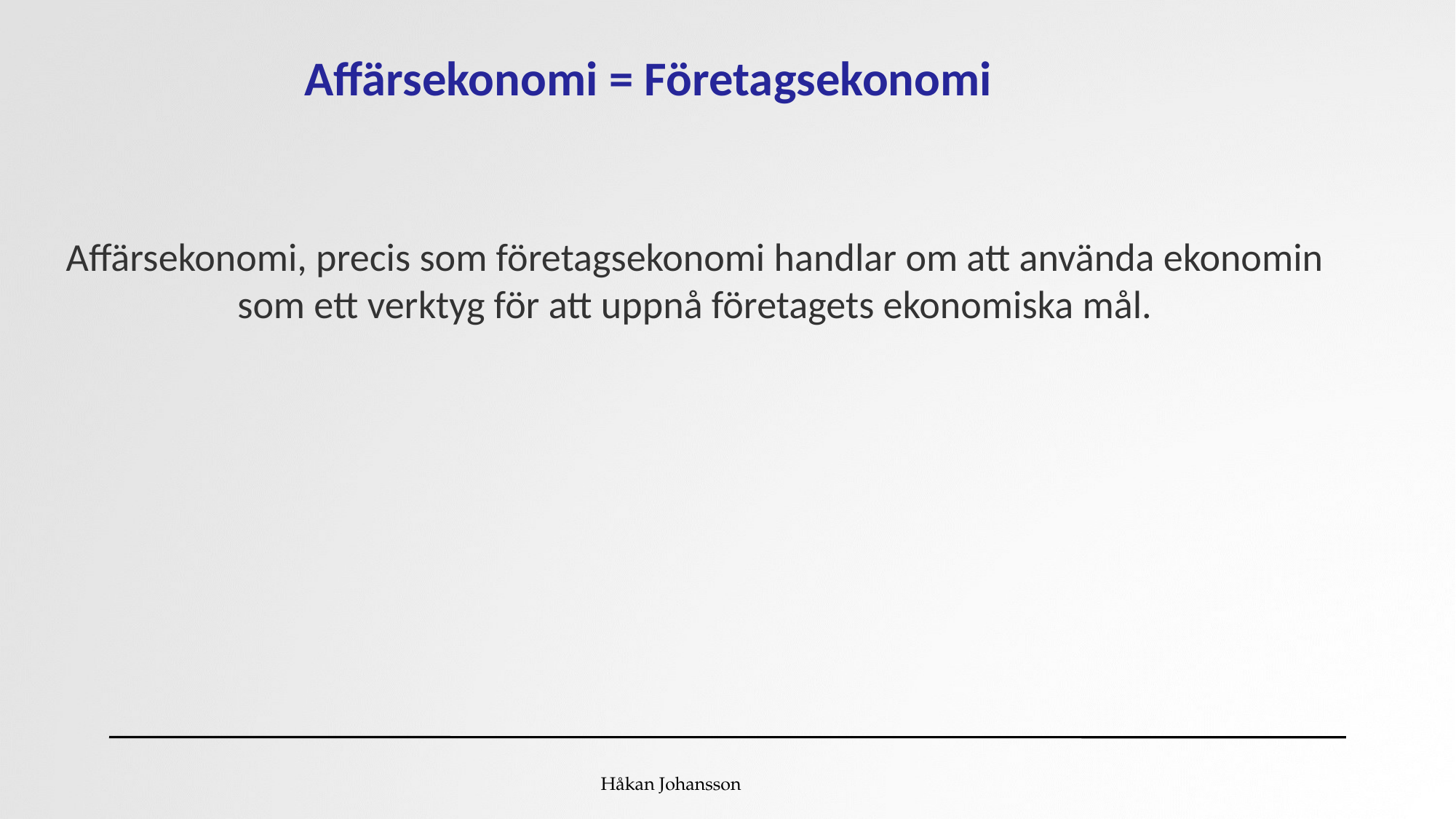

Affärsekonomi = Företagsekonomi

Affärsekonomi, precis som företagsekonomi handlar om att använda ekonomin som ett verktyg för att uppnå företagets ekonomiska mål.

Håkan Johansson